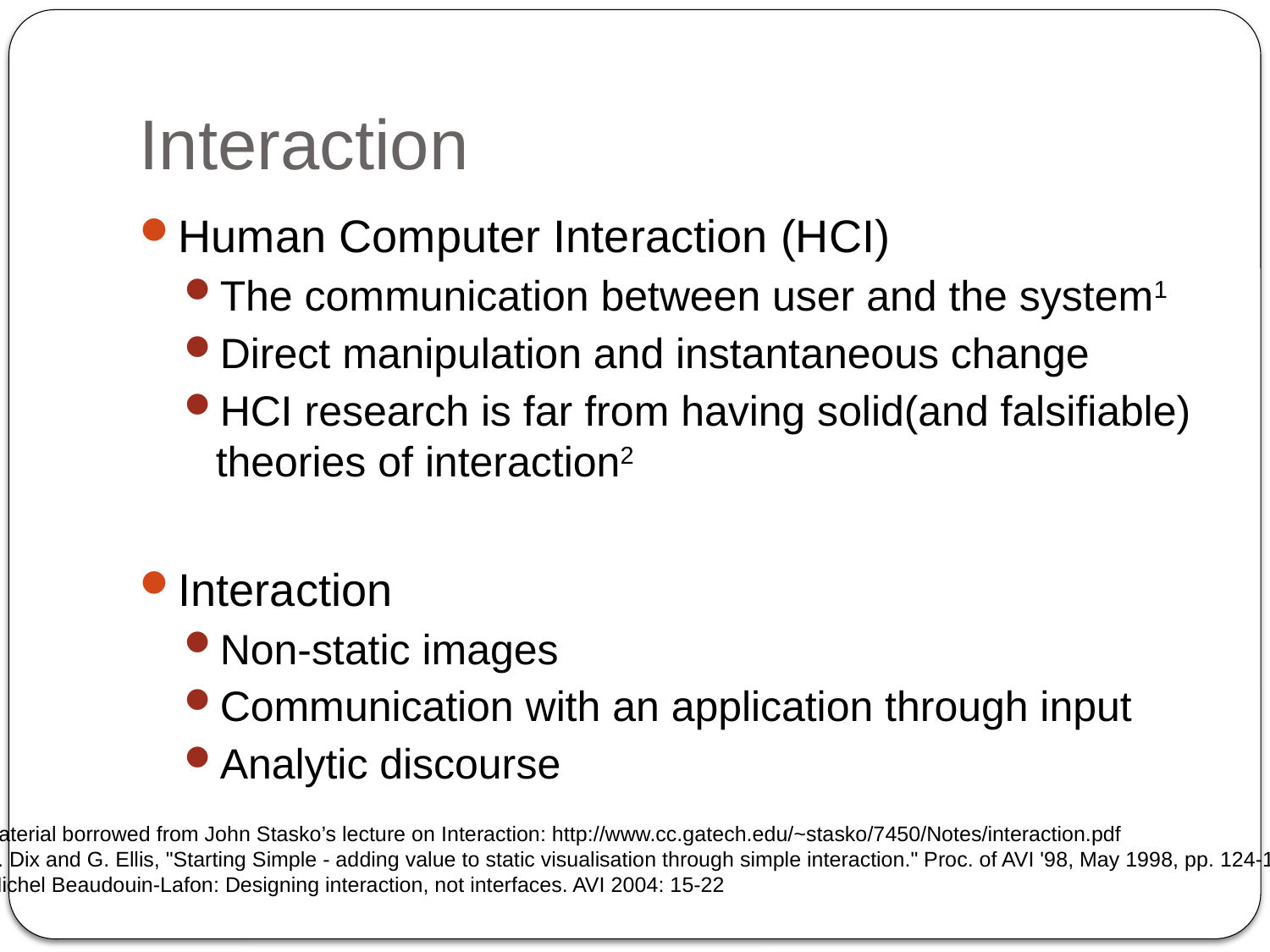

# Interaction
Human Computer Interaction (HCI)
The communication between user and the system1
Direct manipulation and instantaneous change
HCI research is far from having solid(and falsifiable) theories of interaction2

Interaction
Non-static images
Communication with an application through input
Analytic discourse
* - Material borrowed from John Stasko’s lecture on Interaction: http://www.cc.gatech.edu/~stasko/7450/Notes/interaction.pdf
1 - A. Dix and G. Ellis, "Starting Simple - adding value to static visualisation through simple interaction." Proc. of AVI '98, May 1998, pp. 124-134.
2 - Michel Beaudouin-Lafon: Designing interaction, not interfaces. AVI 2004: 15-22